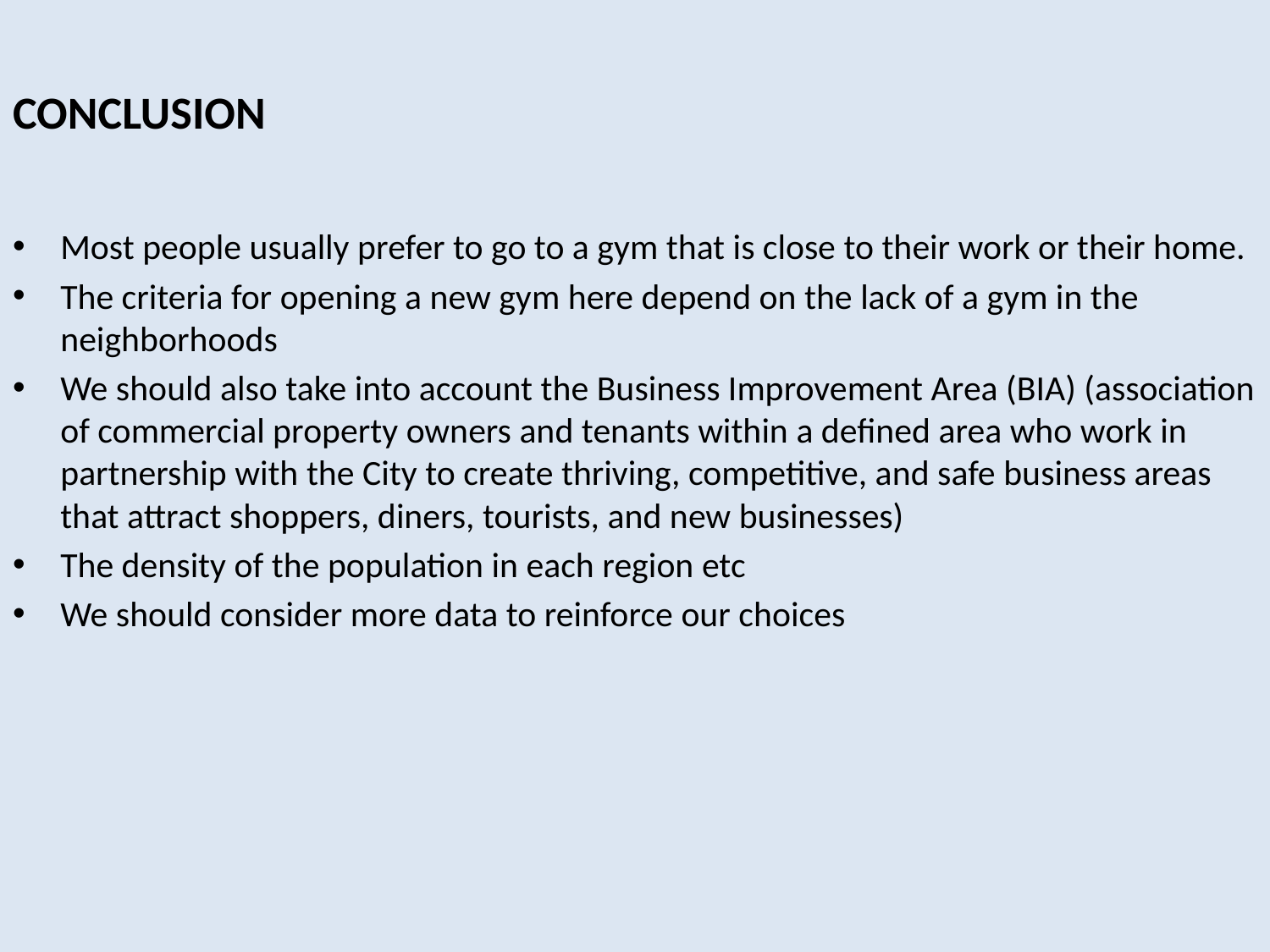

CONCLUSION

Most people usually prefer to go to a gym that is close to their work or their home.
The criteria for opening a new gym here depend on the lack of a gym in the neighborhoods
We should also take into account the Business Improvement Area (BIA) (association of commercial property owners and tenants within a defined area who work in partnership with the City to create thriving, competitive, and safe business areas that attract shoppers, diners, tourists, and new businesses)
The density of the population in each region etc
We should consider more data to reinforce our choices